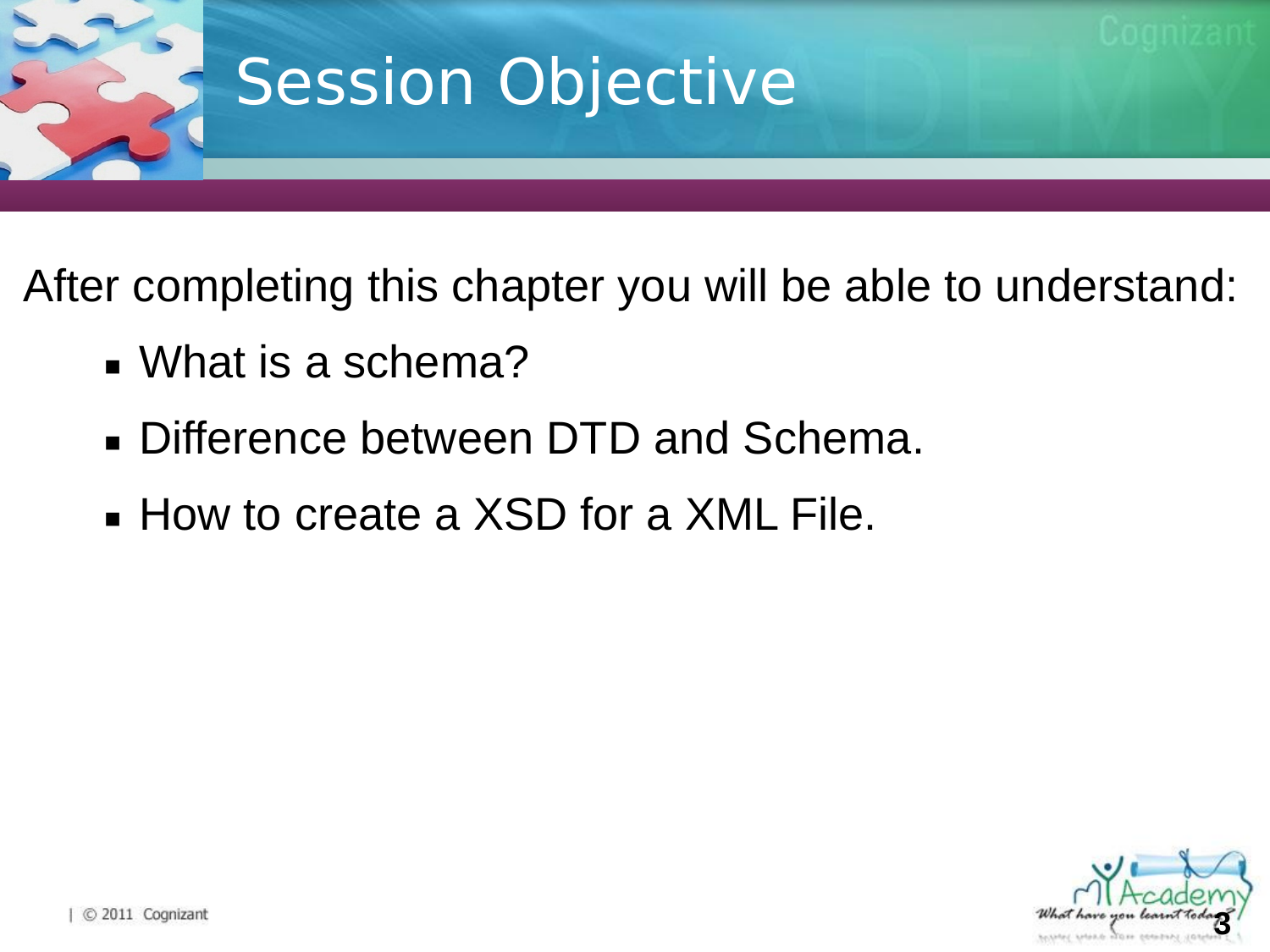

# Session Objective

After completing this chapter you will be able to understand:
 What is a schema?
 Difference between DTD and Schema.
 How to create a XSD for a XML File.

3